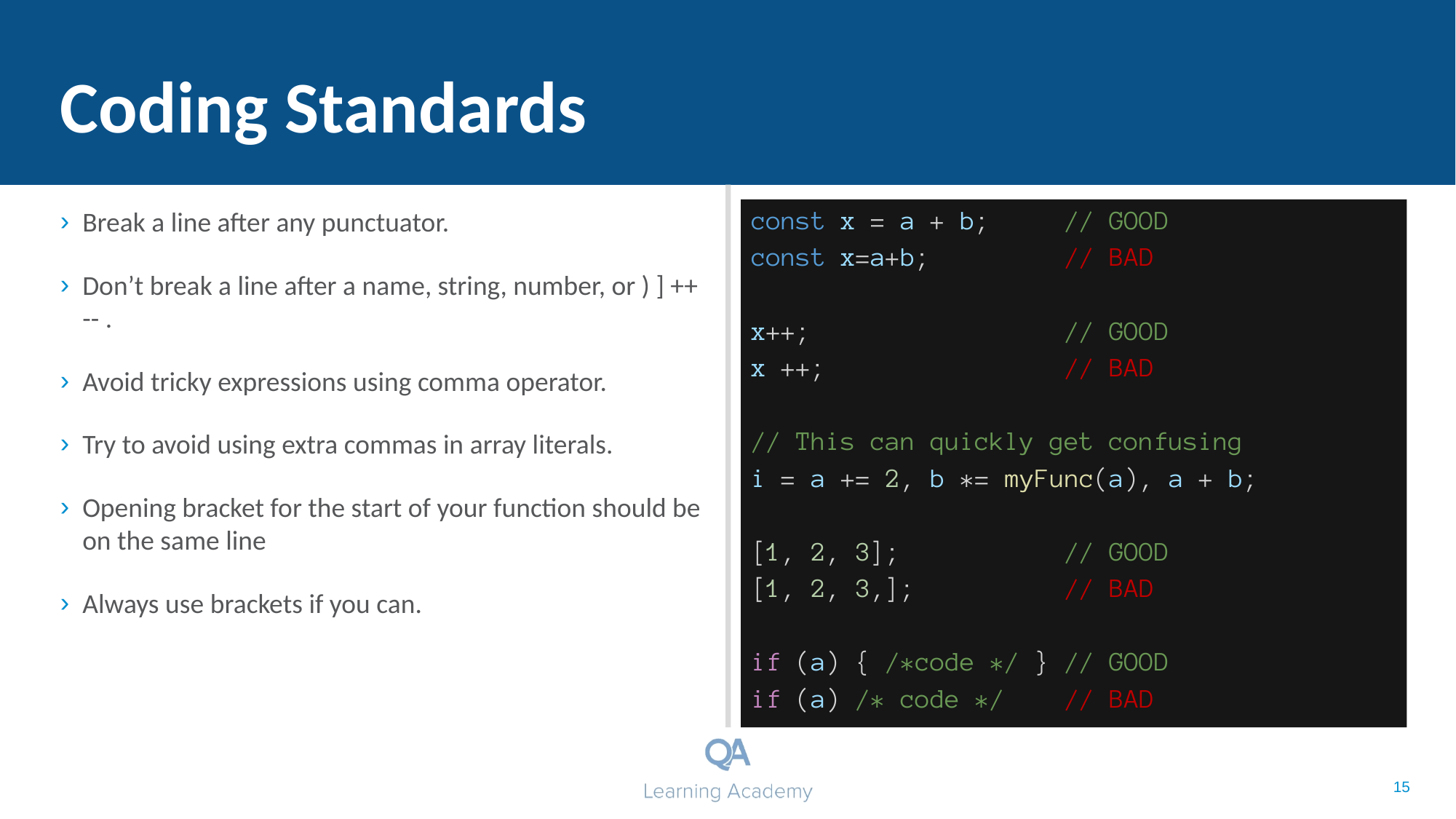

# Coding Standards
Break a line after any punctuator.
Don’t break a line after a name, string, number, or ) ] ++ -- .
Avoid tricky expressions using comma operator.
Try to avoid using extra commas in array literals.
Opening bracket for the start of your function should be on the same line
Always use brackets if you can.

const x = a + b;     // GOOD
const x=a+b;         // BAD

x++;                 // GOOD
x ++;                // BAD

// This can quickly get confusing
i = a += 2, b *= myFunc(a), a + b;

[1, 2, 3];           // GOOD
[1, 2, 3,];          // BAD

if (a) { /*code */ } // GOOD
if (a) /* code */    // BAD